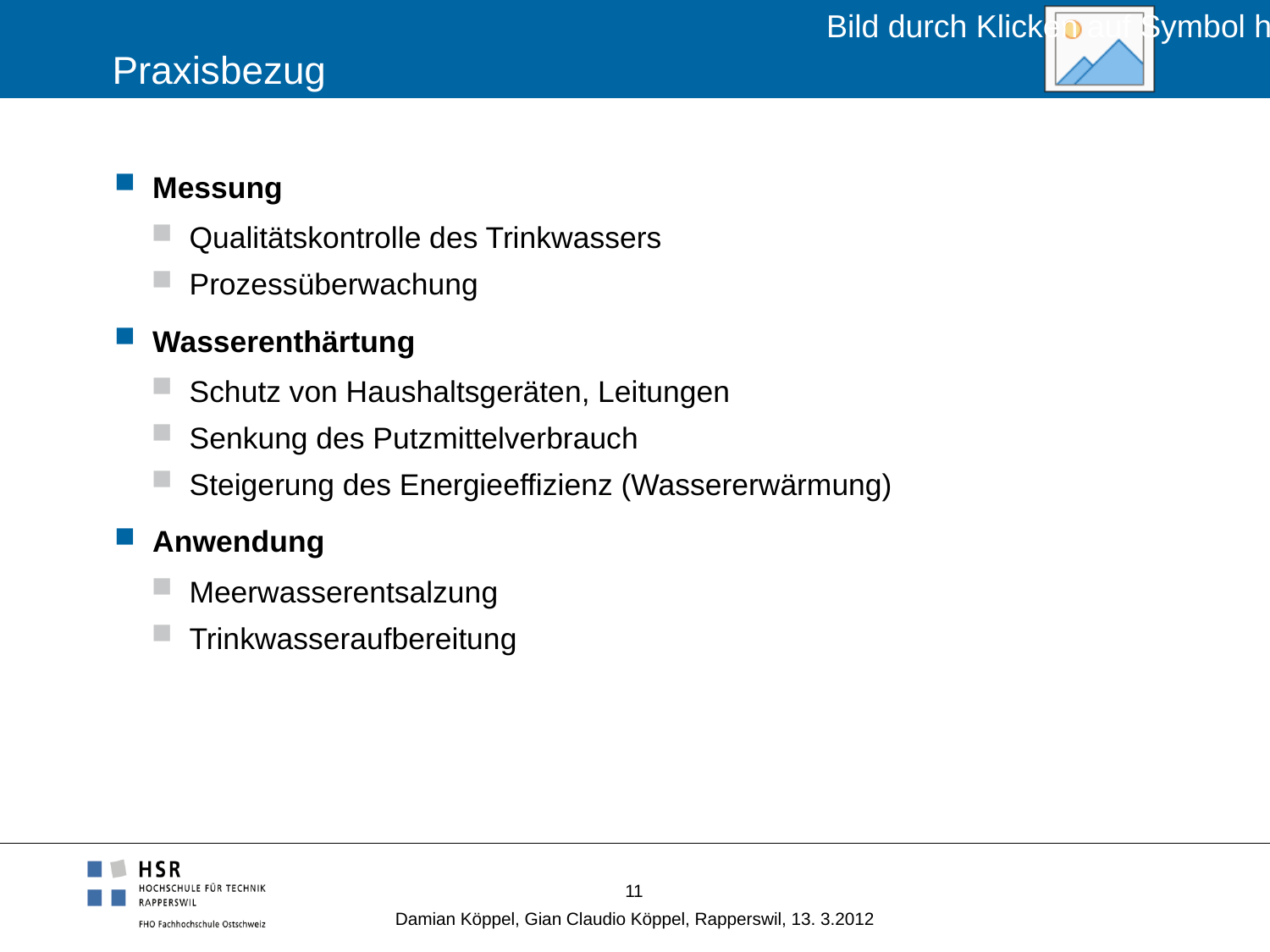

# Praxisbezug
Messung
Qualitätskontrolle des Trinkwassers
Prozessüberwachung
Wasserenthärtung
Schutz von Haushaltsgeräten, Leitungen
Senkung des Putzmittelverbrauch
Steigerung des Energieeffizienz (Wassererwärmung)
Anwendung
Meerwasserentsalzung
Trinkwasseraufbereitung
11
Damian Köppel, Gian Claudio Köppel, Rapperswil, 13. 3.2012